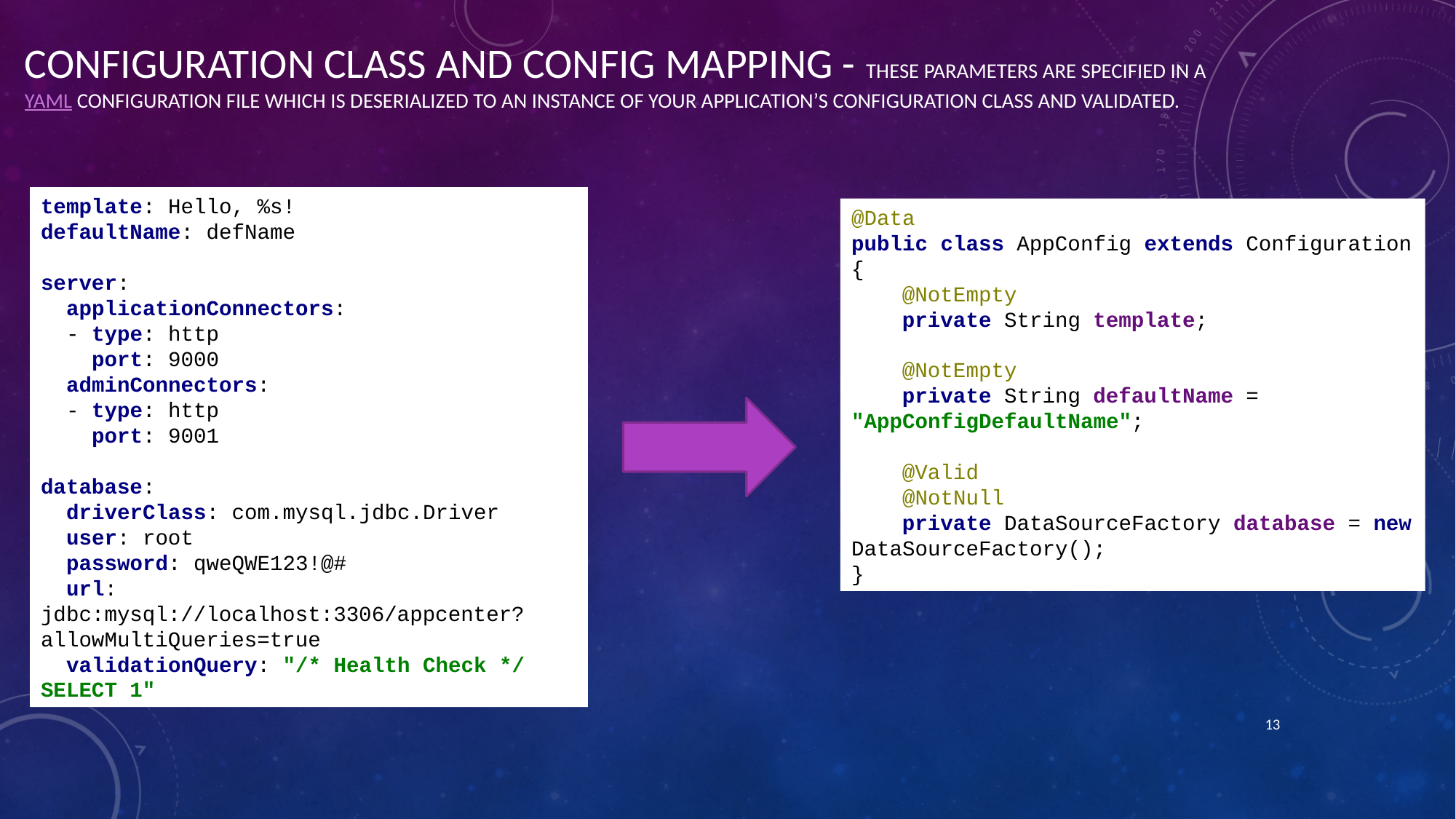

# Configuration class and Config mapping - These parameters are specified in a YAML configuration file which is deserialized to an instance of your application’s configuration class and validated.
template: Hello, %s!
defaultName: defName
server:
  applicationConnectors:
  - type: http
    port: 9000
  adminConnectors:
  - type: http
    port: 9001
database:
  driverClass: com.mysql.jdbc.Driver
  user: root
  password: qweQWE123!@#
  url: jdbc:mysql://localhost:3306/appcenter?allowMultiQueries=true
  validationQuery: "/* Health Check */ SELECT 1"
@Data
public class AppConfig extends Configuration {
    @NotEmpty
    private String template;
    @NotEmpty
    private String defaultName = "AppConfigDefaultName";

    @Valid
    @NotNull
    private DataSourceFactory database = new DataSourceFactory();
}

13